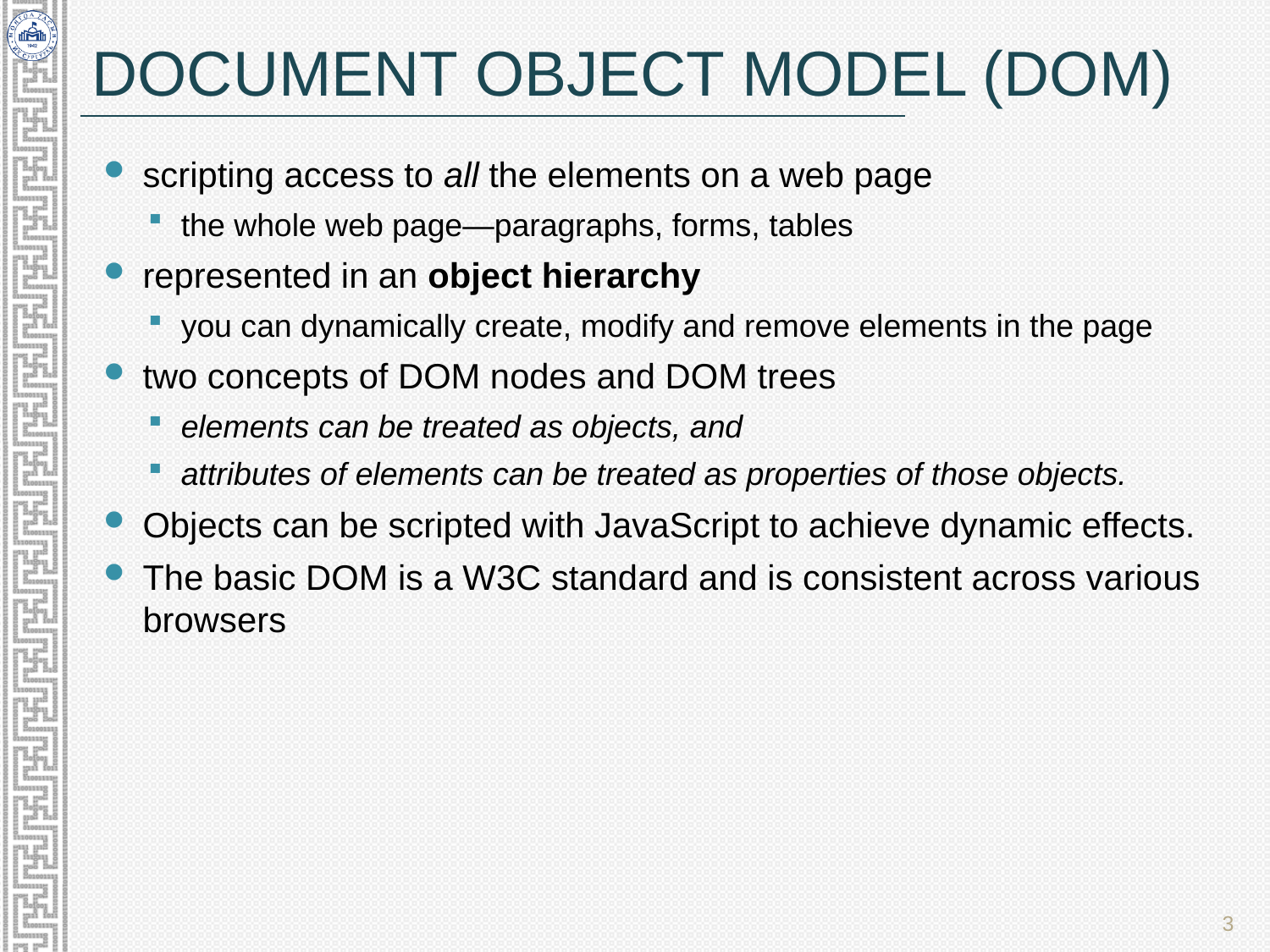

# Document Object Model (DOM)
scripting access to all the elements on a web page
the whole web page—paragraphs, forms, tables
represented in an object hierarchy
you can dynamically create, modify and remove elements in the page
two concepts of DOM nodes and DOM trees
elements can be treated as objects, and
attributes of elements can be treated as properties of those objects.
Objects can be scripted with JavaScript to achieve dynamic effects.
The basic DOM is a W3C standard and is consistent across various browsers
3